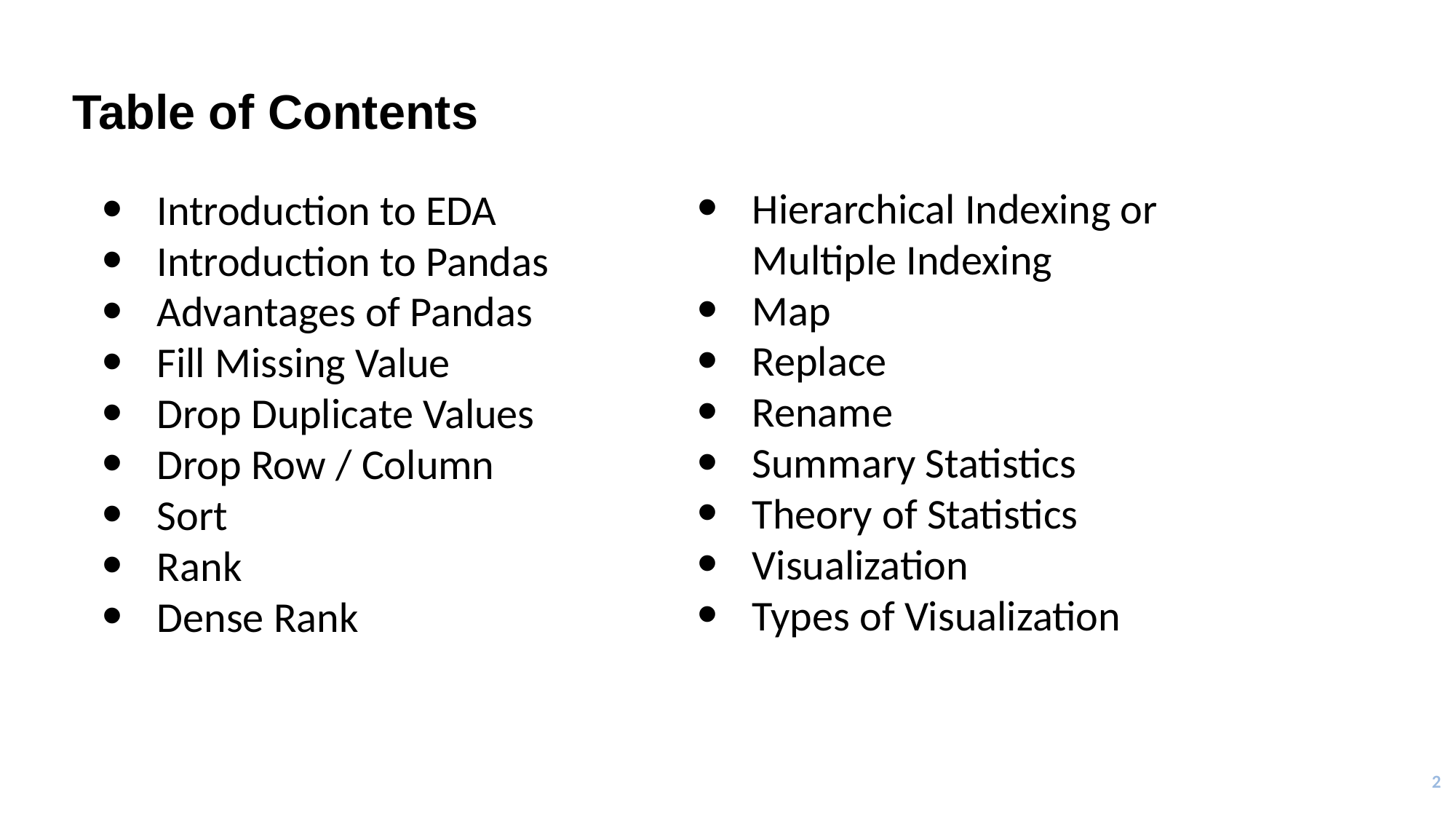

# Table of Contents
Hierarchical Indexing or Multiple Indexing
Map
Replace
Rename
Summary Statistics
Theory of Statistics
Visualization
Types of Visualization

Introduction to EDA
Introduction to Pandas
Advantages of Pandas
Fill Missing Value
Drop Duplicate Values
Drop Row / Column
Sort
Rank
Dense Rank

2